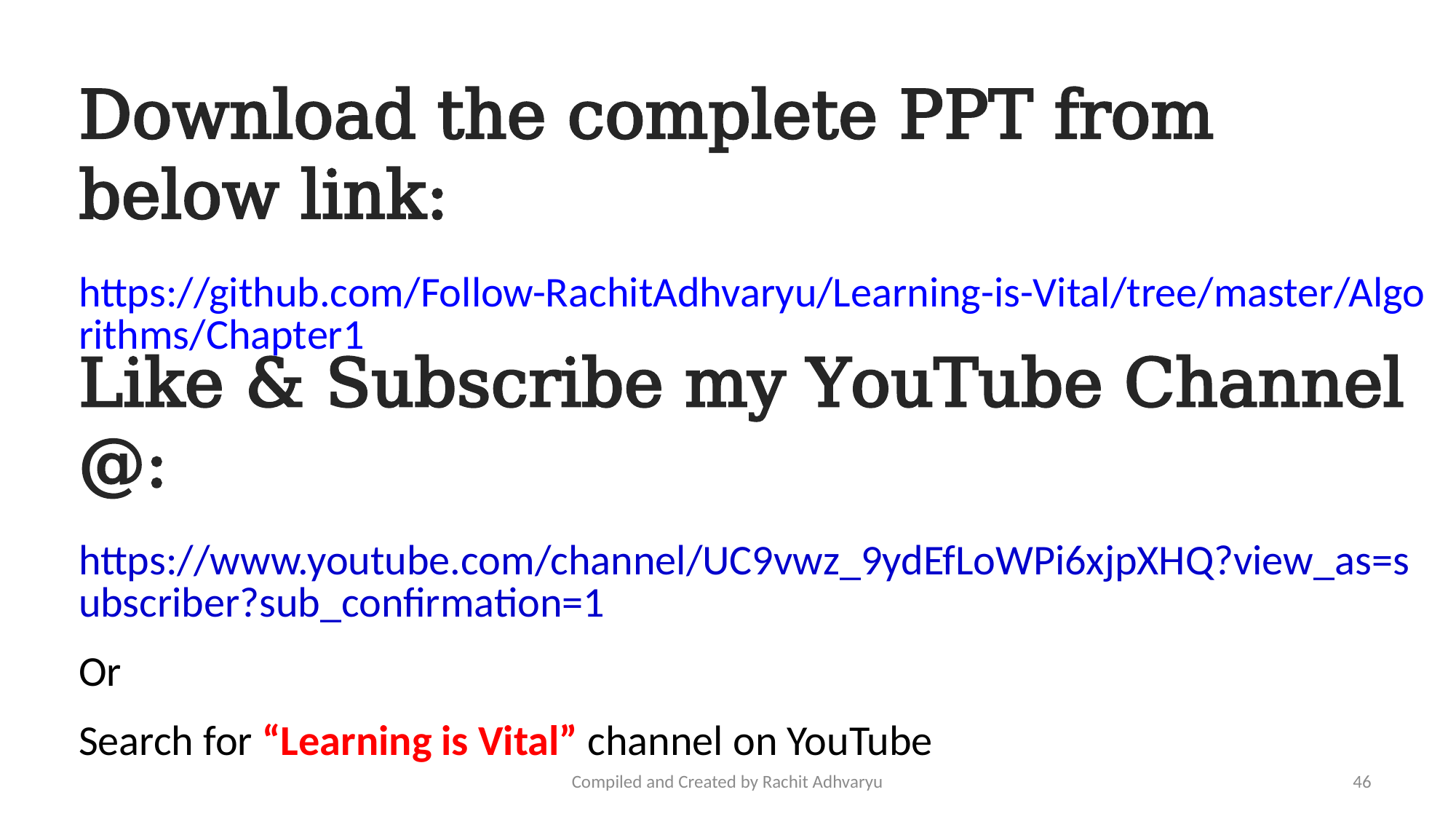

Download the complete PPT from below link:

https://github.com/Follow-RachitAdhvaryu/Learning-is-Vital/tree/master/Algorithms/Chapter1
Like & Subscribe my YouTube Channel @:

https://www.youtube.com/channel/UC9vwz_9ydEfLoWPi6xjpXHQ?view_as=subscriber?sub_confirmation=1

Or

Search for “Learning is Vital” channel on YouTube

Compiled and Created by Rachit Adhvaryu
46